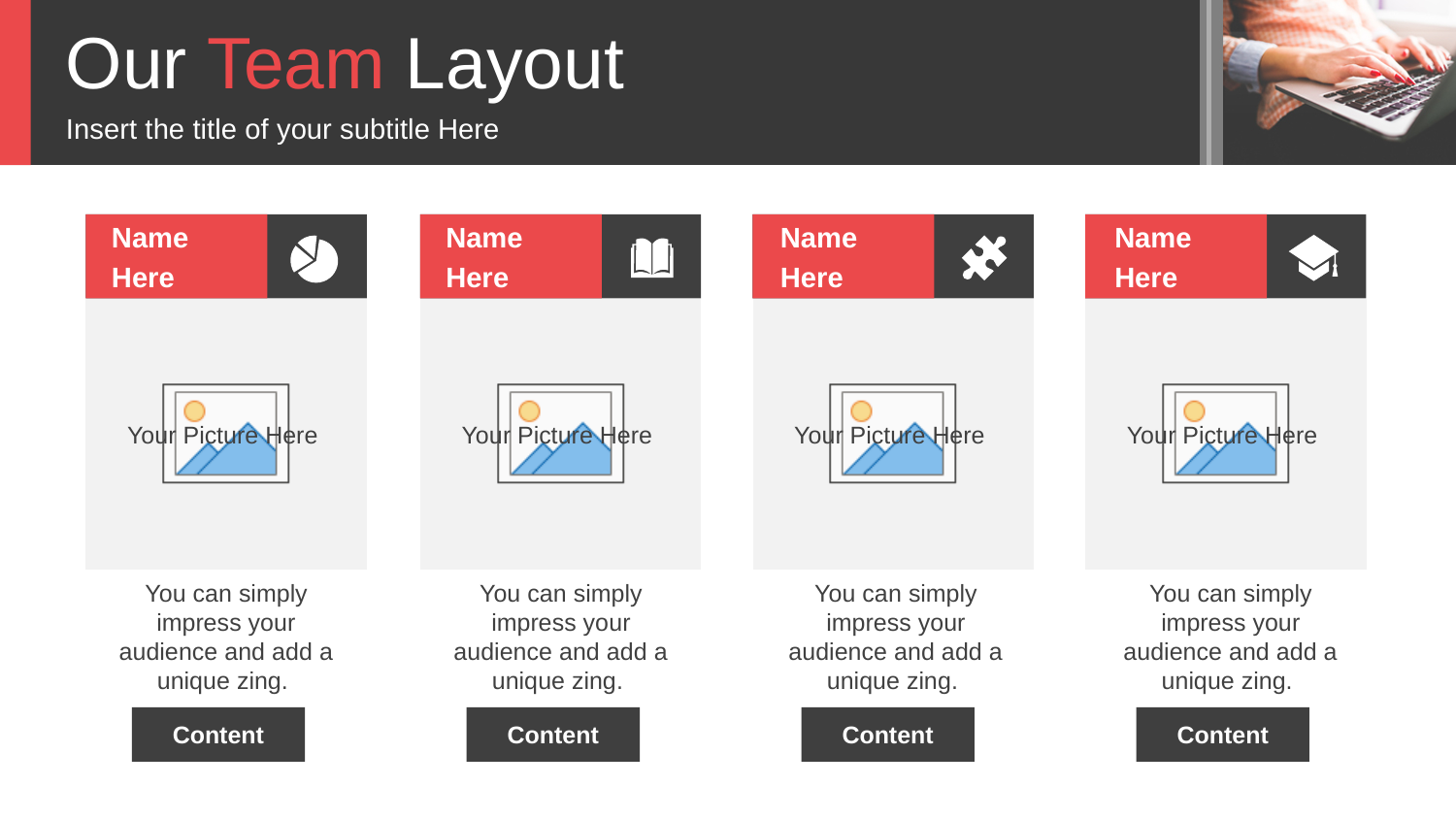

Our Team Layout
Insert the title of your subtitle Here
Name
Here
Name
Here
Name
Here
Name
Here

You can simply impress your audience and add a unique zing.
You can simply impress your audience and add a unique zing.
You can simply impress your audience and add a unique zing.
You can simply impress your audience and add a unique zing.

Content
Content
Content
Content